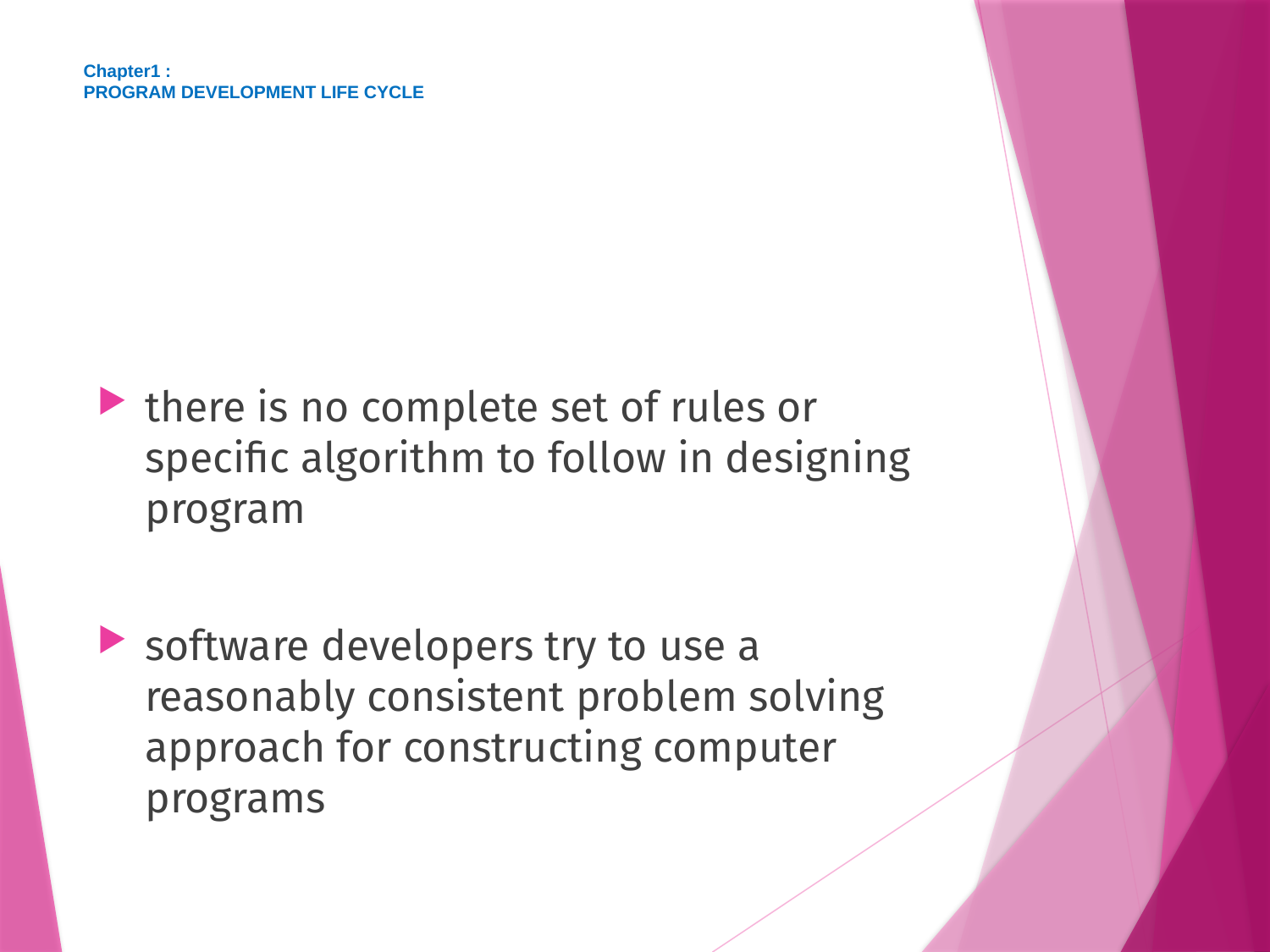

# Chapter1 : PROGRAM DEVELOPMENT LIFE CYCLE
there is no complete set of rules or specific algorithm to follow in designing program

software developers try to use a reasonably consistent problem solving approach for constructing computer programs